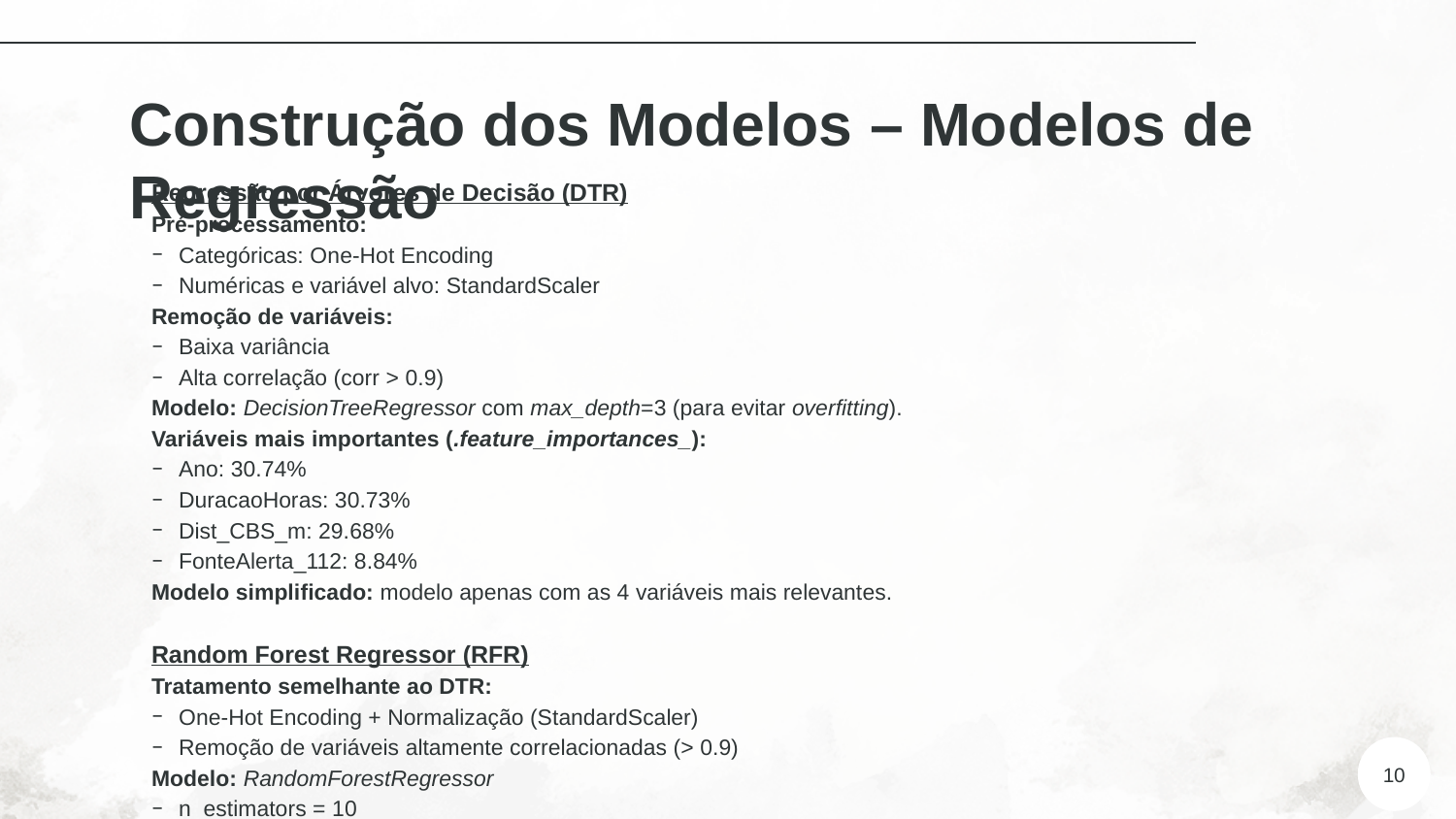

# Construção dos Modelos – Modelos de Regressão
Regressão por Árvores de Decisão (DTR)
Pré-processamento:
Categóricas: One-Hot Encoding
Numéricas e variável alvo: StandardScaler
Remoção de variáveis:
Baixa variância
Alta correlação (corr > 0.9)
Modelo: DecisionTreeRegressor com max_depth=3 (para evitar overfitting).
Variáveis mais importantes (.feature_importances_):
Ano: 30.74%
DuracaoHoras: 30.73%
Dist_CBS_m: 29.68%
FonteAlerta_112: 8.84%
Modelo simplificado: modelo apenas com as 4 variáveis mais relevantes.

Random Forest Regressor (RFR)
Tratamento semelhante ao DTR:
One-Hot Encoding + Normalização (StandardScaler)
Remoção de variáveis altamente correlacionadas (> 0.9)
Modelo: RandomForestRegressor
n_estimators = 10
random_state = 0 (para reprodutibilidade)
Conjunto final de variáveis: robusto, bem escalado e sem redundância.
10